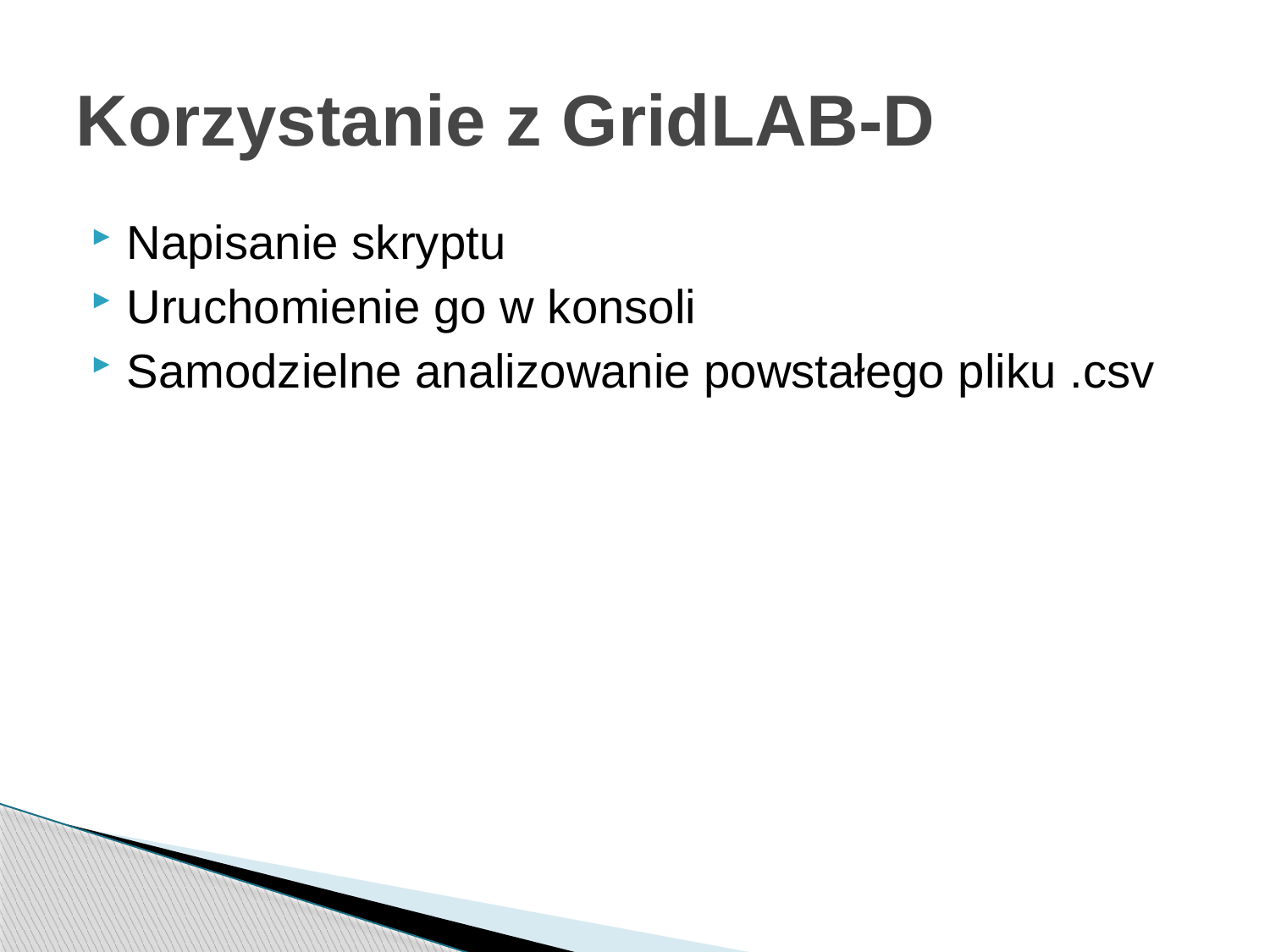

# Korzystanie z GridLAB-D
Napisanie skryptu
Uruchomienie go w konsoli
Samodzielne analizowanie powstałego pliku .csv